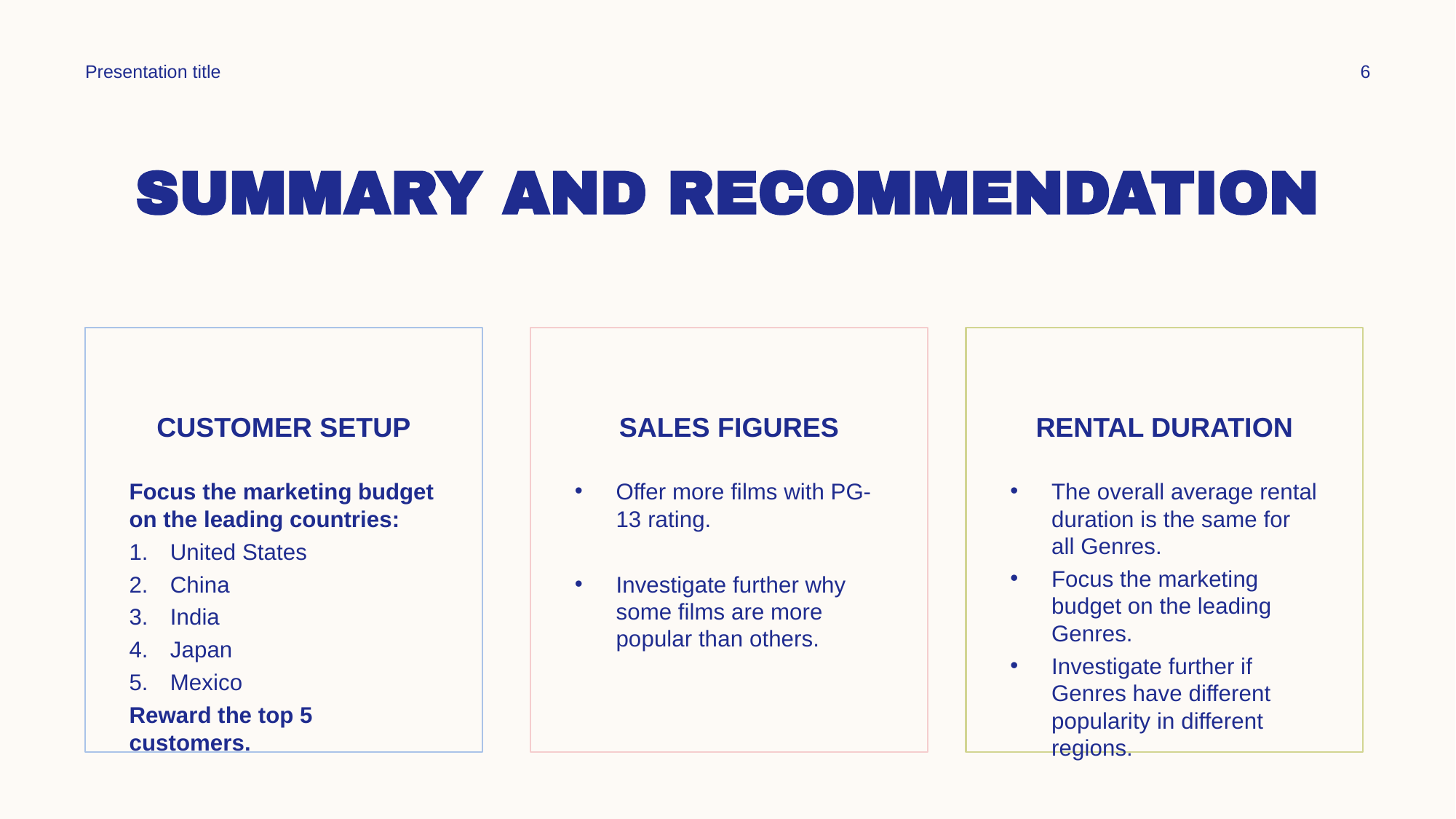

Presentation title
6
# sUMMARY and Recommendation
CUSTOMER SETUP
SALES FIGURES
RENTAL DURATION
Focus the marketing budget on the leading countries:
United States
China
India
Japan
Mexico
Reward the top 5 customers.

Offer more films with PG-13 rating.

Investigate further why some films are more popular than others.

The overall average rental duration is the same for all Genres.
Focus the marketing budget on the leading Genres.
Investigate further if Genres have different popularity in different regions.